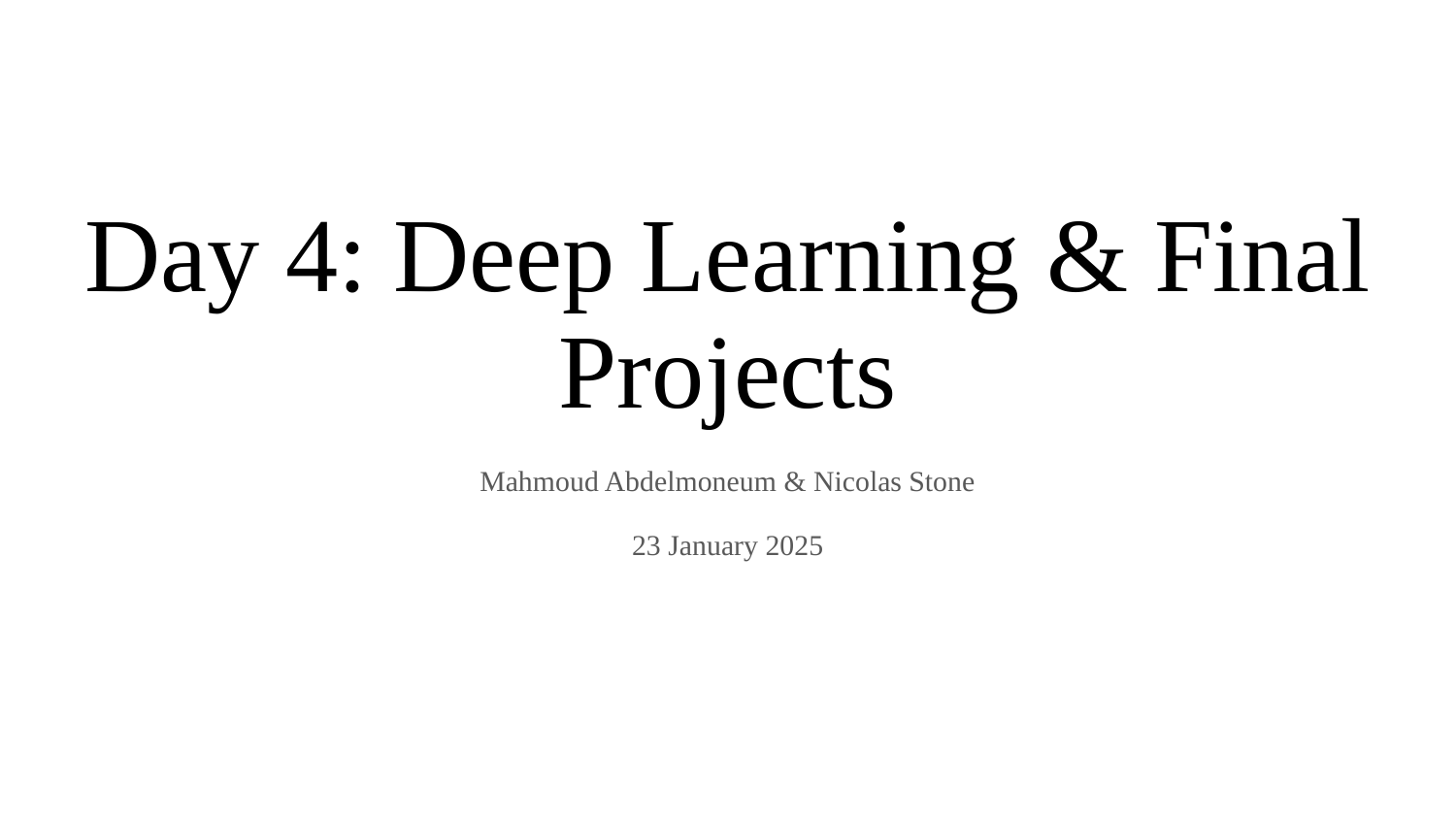

# Day 4: Deep Learning & Final Projects
Mahmoud Abdelmoneum & Nicolas Stone

23 January 2025